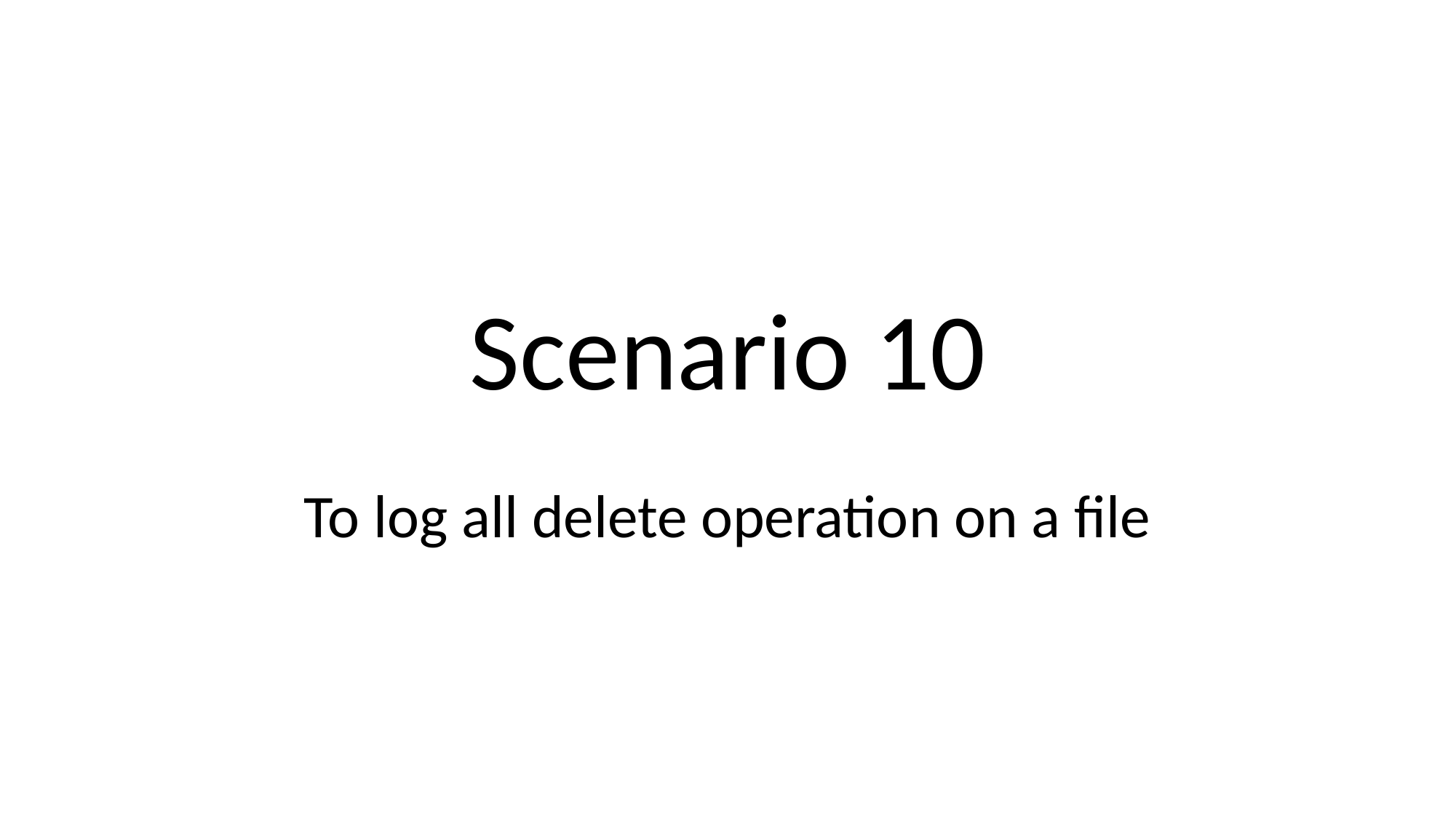

# Scenario 10
To log all delete operation on a file